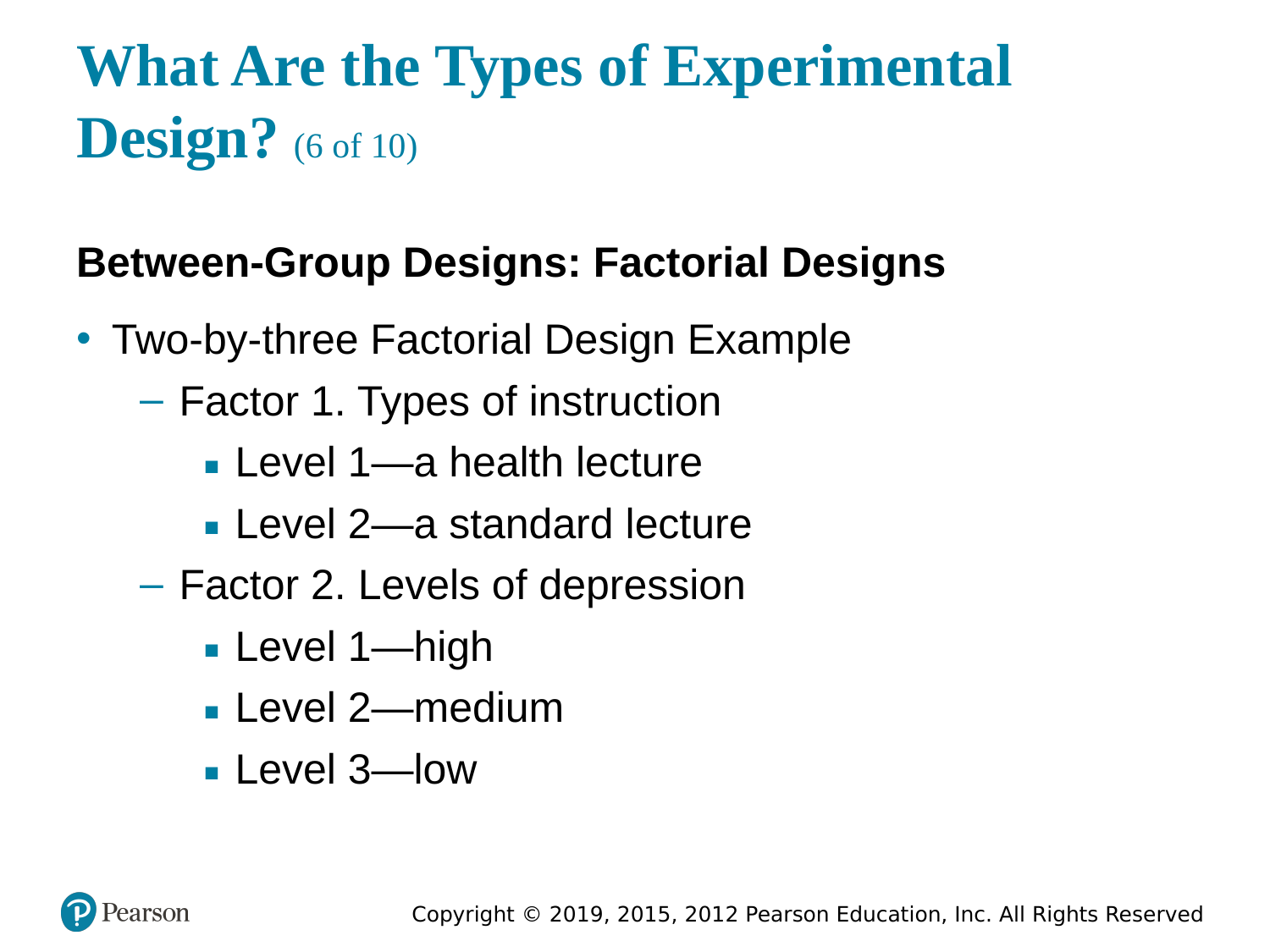

# What Are the Types of Experimental Design? (6 of 10)
Between-Group Designs: Factorial Designs
Two-by-three Factorial Design Example
Factor 1. Types of instruction
Level 1—a health lecture
Level 2—a standard lecture
Factor 2. Levels of depression
Level 1—high
Level 2—medium
Level 3—low